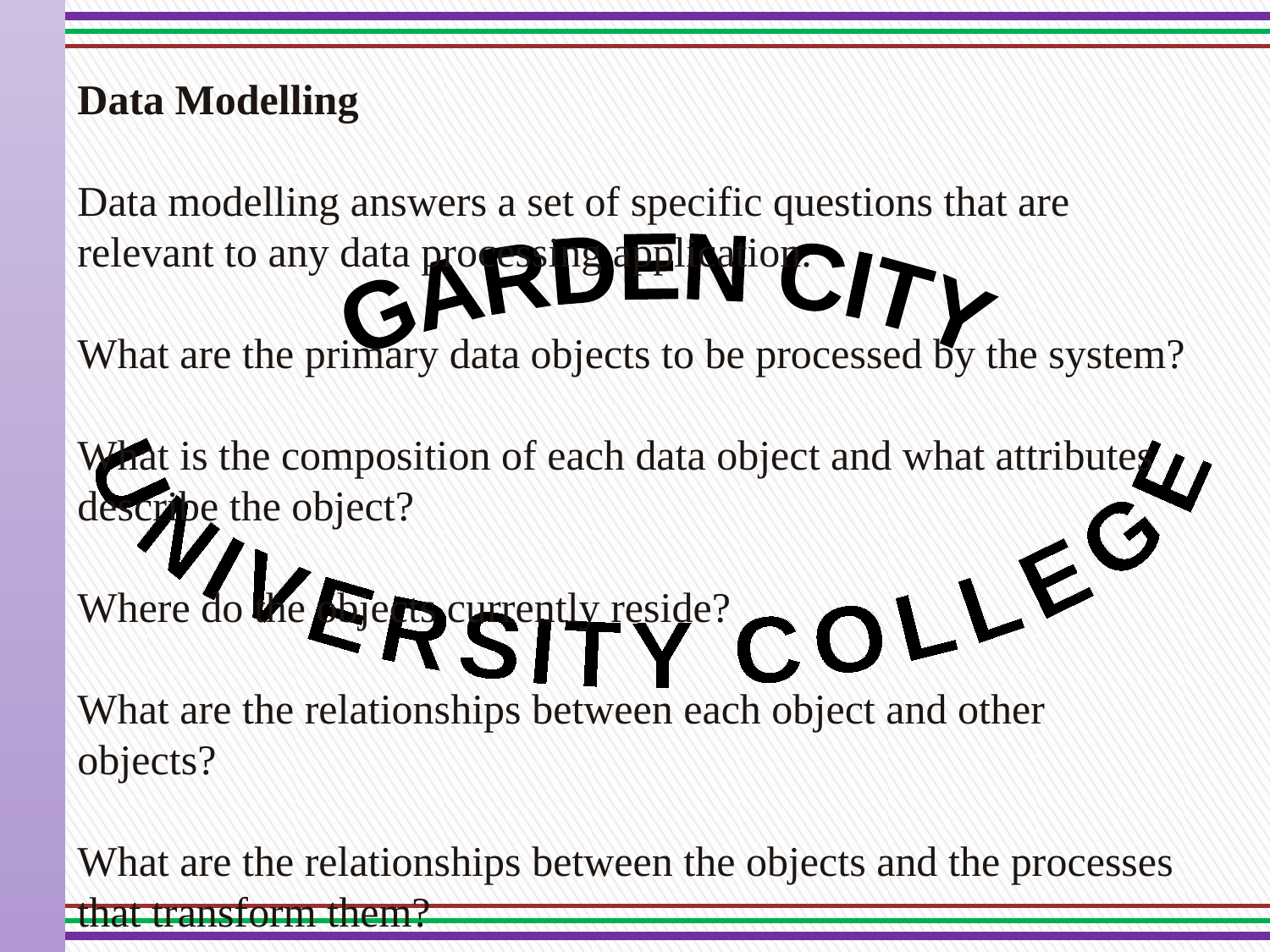

Data Modelling

Data modelling answers a set of specific questions that are relevant to any data processing application.

What are the primary data objects to be processed by the system?

What is the composition of each data object and what attributes describe the object?

Where do the objects currently reside?

What are the relationships between each object and other objects?

What are the relationships between the objects and the processes that transform them?